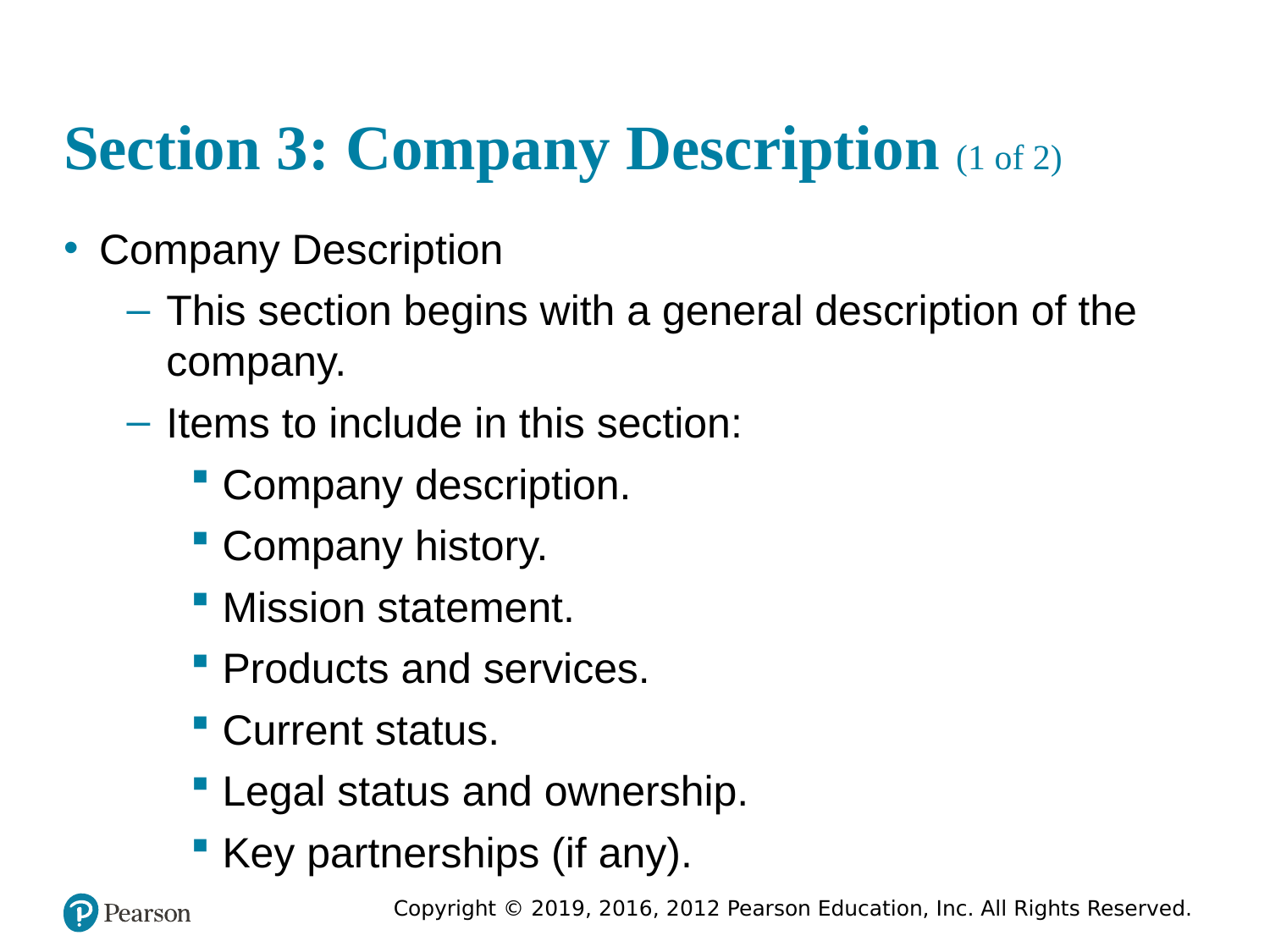

# Section 3: Company Description (1 of 2)
Company Description
This section begins with a general description of the company.
Items to include in this section:
Company description.
Company history.
Mission statement.
Products and services.
Current status.
Legal status and ownership.
Key partnerships (if any).